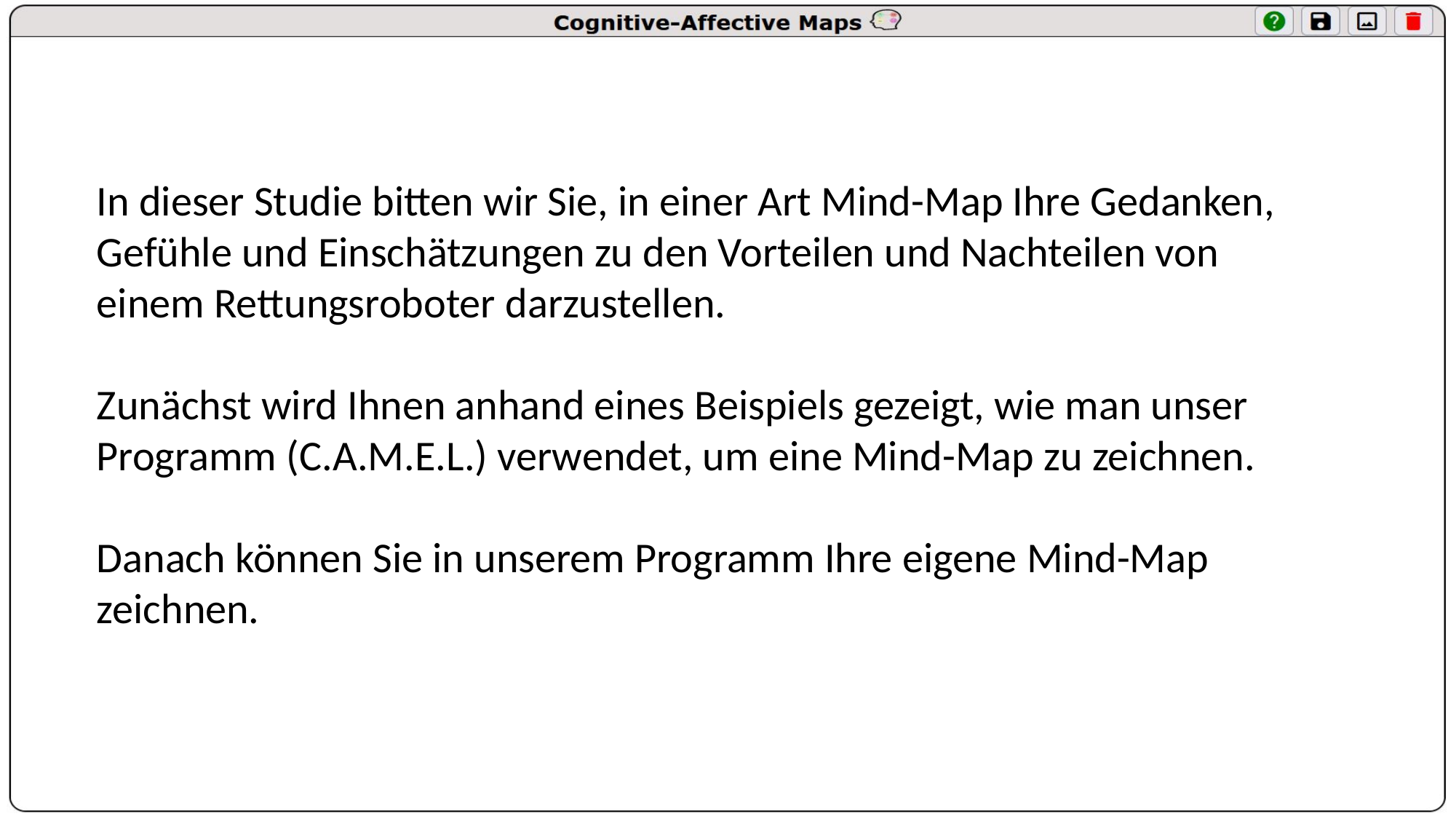

In dieser Studie bitten wir Sie, in einer Art Mind-Map Ihre Gedanken, Gefühle und Einschätzungen zu den Vorteilen und Nachteilen von einem Rettungsroboter darzustellen.

Zunächst wird Ihnen anhand eines Beispiels gezeigt, wie man unser Programm (C.A.M.E.L.) verwendet, um eine Mind-Map zu zeichnen.

Danach können Sie in unserem Programm Ihre eigene Mind-Map zeichnen.